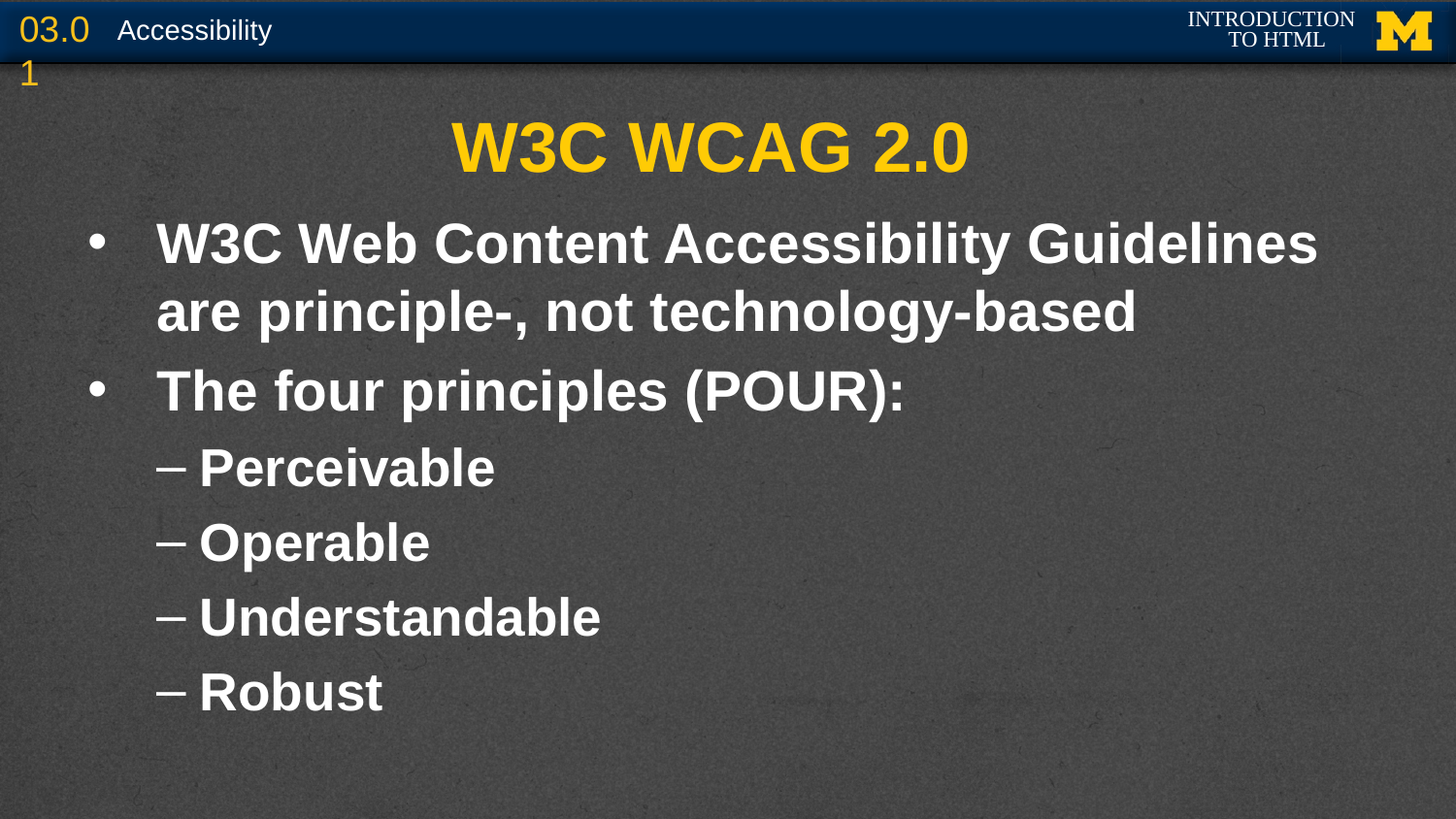

# W3C WCAG 2.0
W3C Web Content Accessibility Guidelines are principle-, not technology-based
The four principles (POUR):
Perceivable
Operable
Understandable
Robust